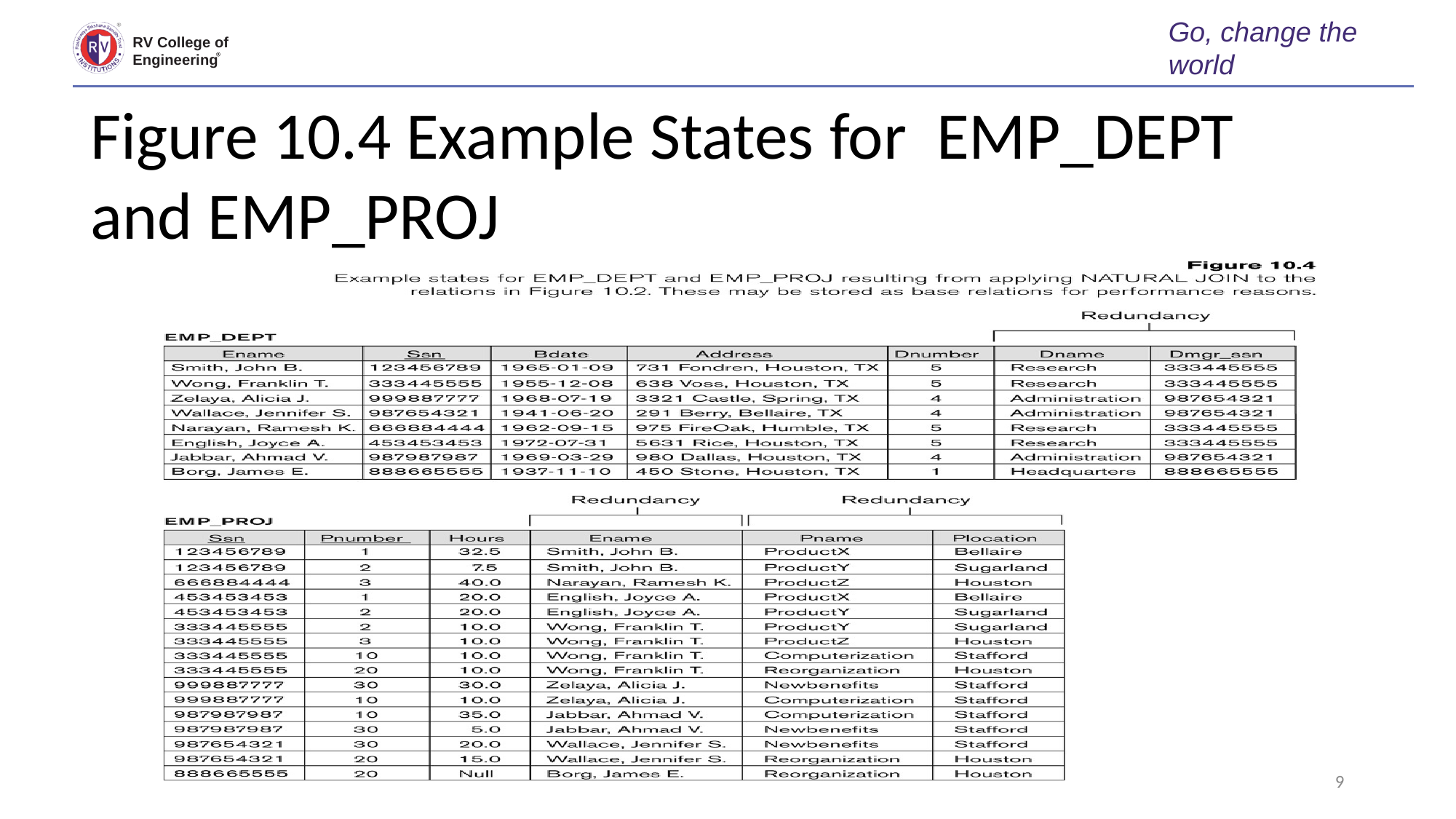

Go, change the world

RV College of
Engineering

# Figure 10.4 Example States for  EMP_DEPT and EMP_PROJ

9